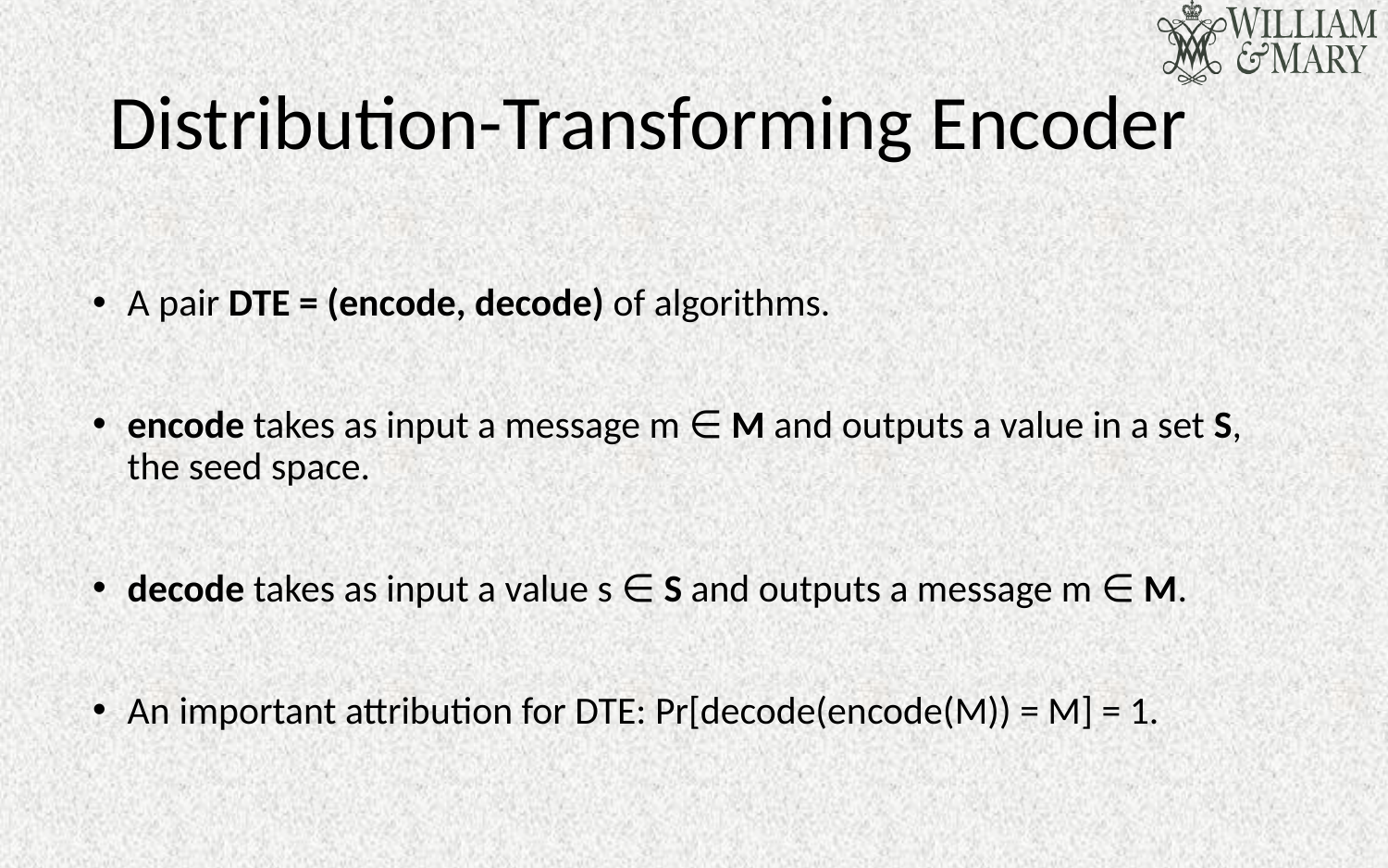

# Distribution-Transforming Encoder
A pair DTE = (encode, decode) of algorithms.

encode takes as input a message m ∈ M and outputs a value in a set S, the seed space.

decode takes as input a value s ∈ S and outputs a message m ∈ M.

An important attribution for DTE: Pr[decode(encode(M)) = M] = 1.